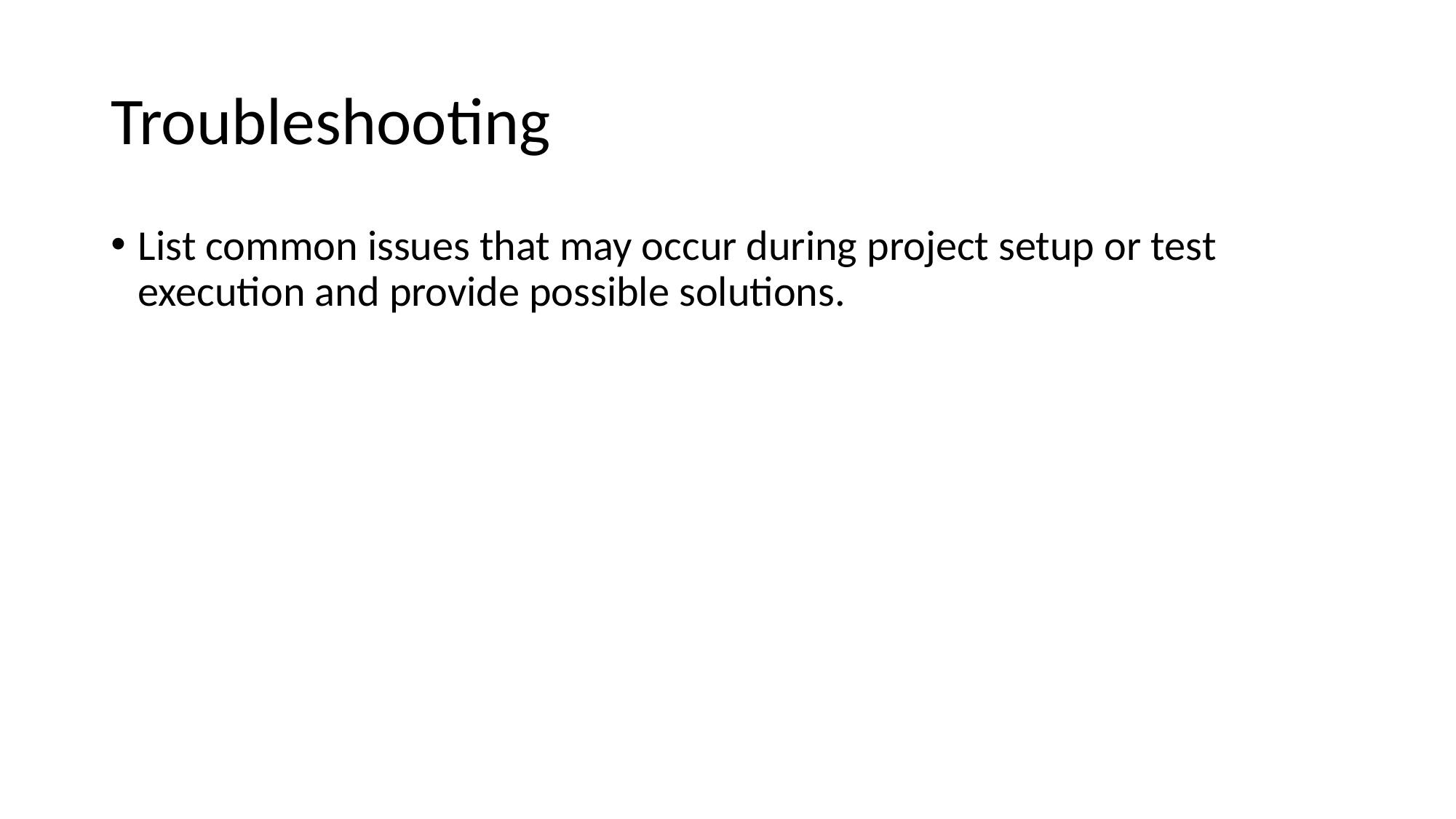

# Troubleshooting
List common issues that may occur during project setup or test execution and provide possible solutions.